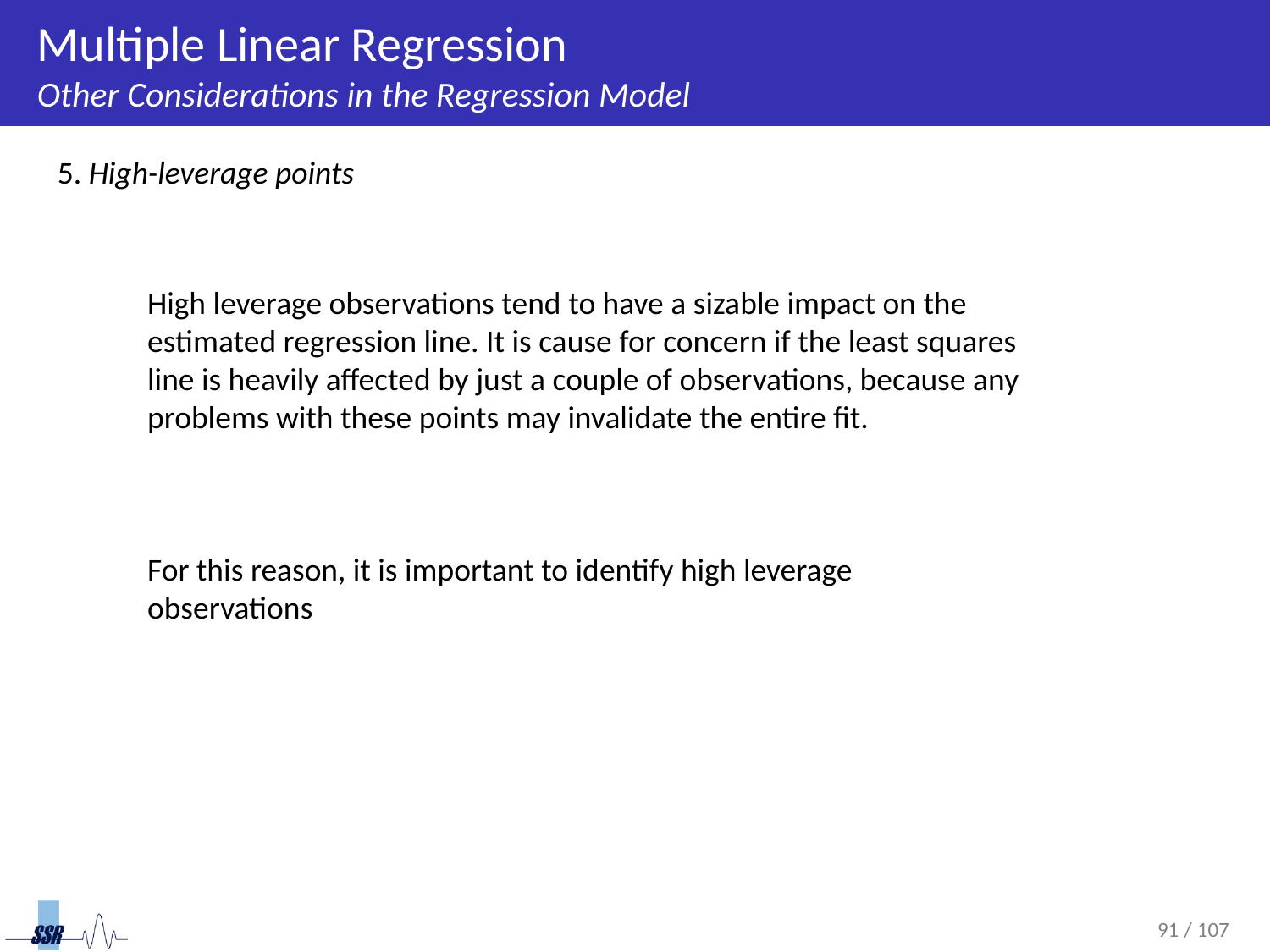

# Multiple Linear Regression Other Considerations in the Regression Model
5. High-leverage points
High leverage observations tend to have a sizable impact on the estimated regression line. It is cause for concern if the least squares line is heavily affected by just a couple of observations, because any problems with these points may invalidate the entire fit.

For this reason, it is important to identify high leverage observations